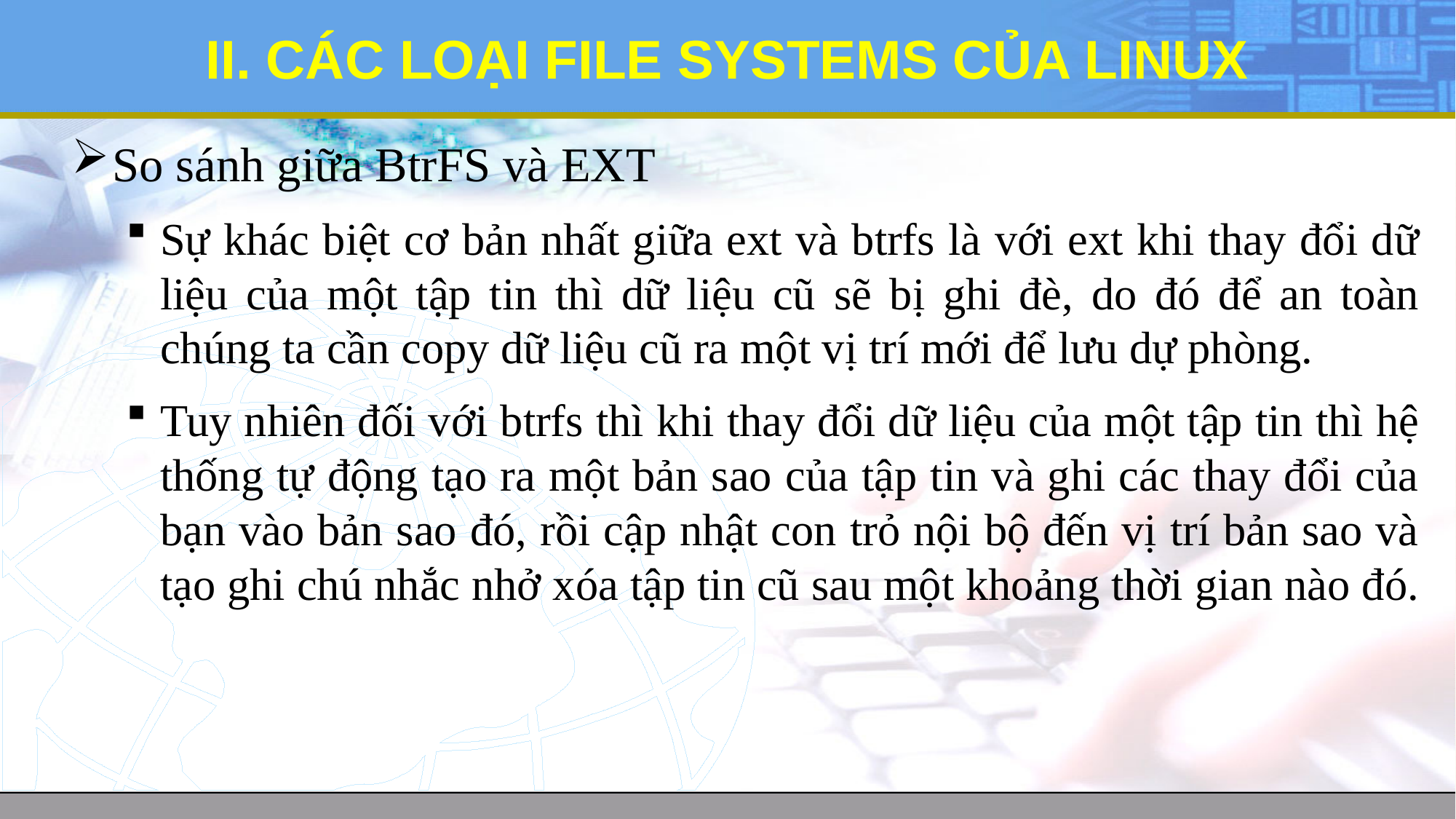

# II. CÁC LOẠI FILE SYSTEMS CỦA LINUX
So sánh giữa BtrFS và EXT
Sự khác biệt cơ bản nhất giữa ext và btrfs là với ext khi thay đổi dữ liệu của một tập tin thì dữ liệu cũ sẽ bị ghi đè, do đó để an toàn chúng ta cần copy dữ liệu cũ ra một vị trí mới để lưu dự phòng.
Tuy nhiên đối với btrfs thì khi thay đổi dữ liệu của một tập tin thì hệ thống tự động tạo ra một bản sao của tập tin và ghi các thay đổi của bạn vào bản sao đó, rồi cập nhật con trỏ nội bộ đến vị trí bản sao và tạo ghi chú nhắc nhở xóa tập tin cũ sau một khoảng thời gian nào đó.